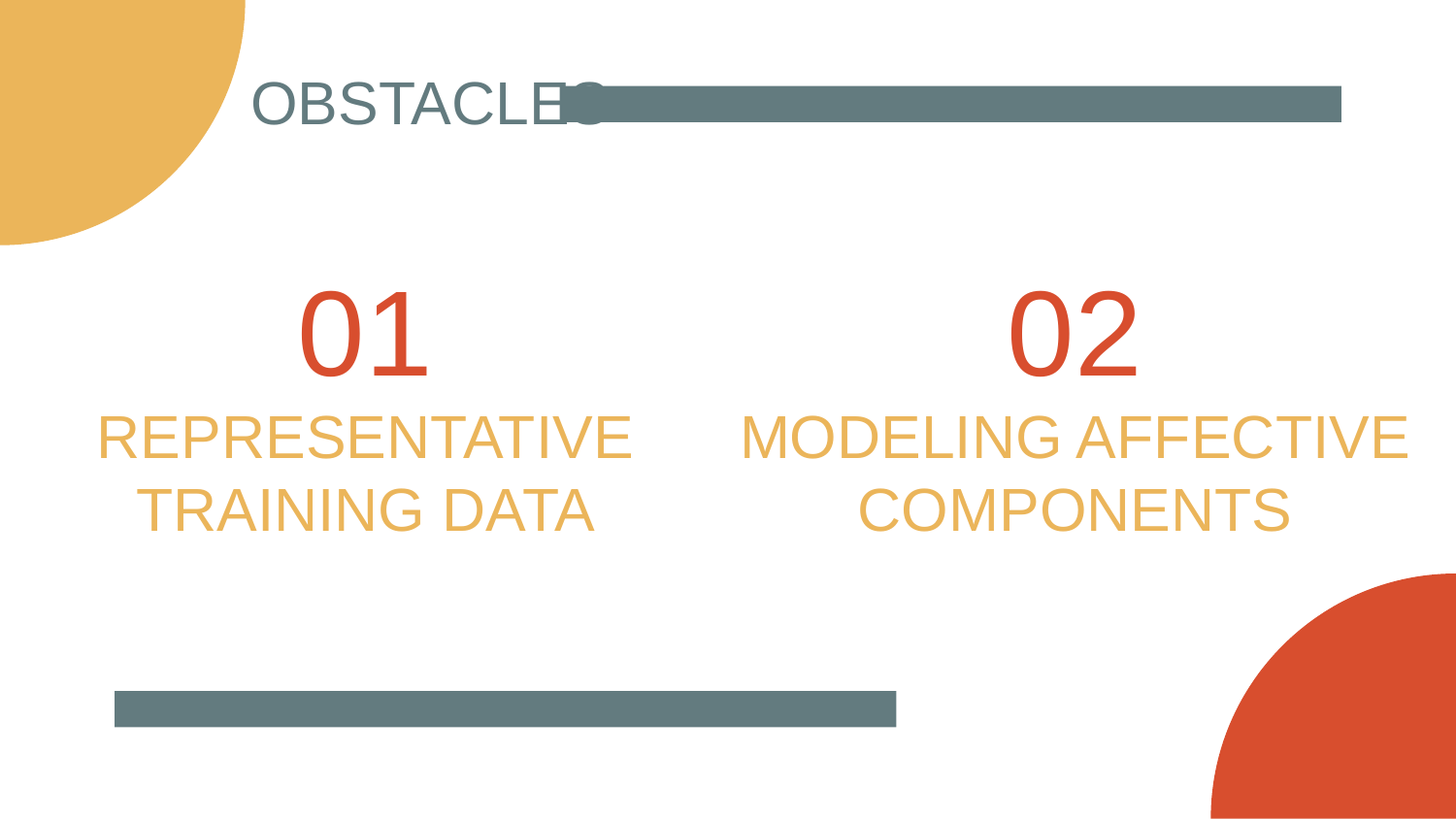

OBSTACLES
# 01
02
REPRESENTATIVE TRAINING DATA
MODELING AFFECTIVE COMPONENTS